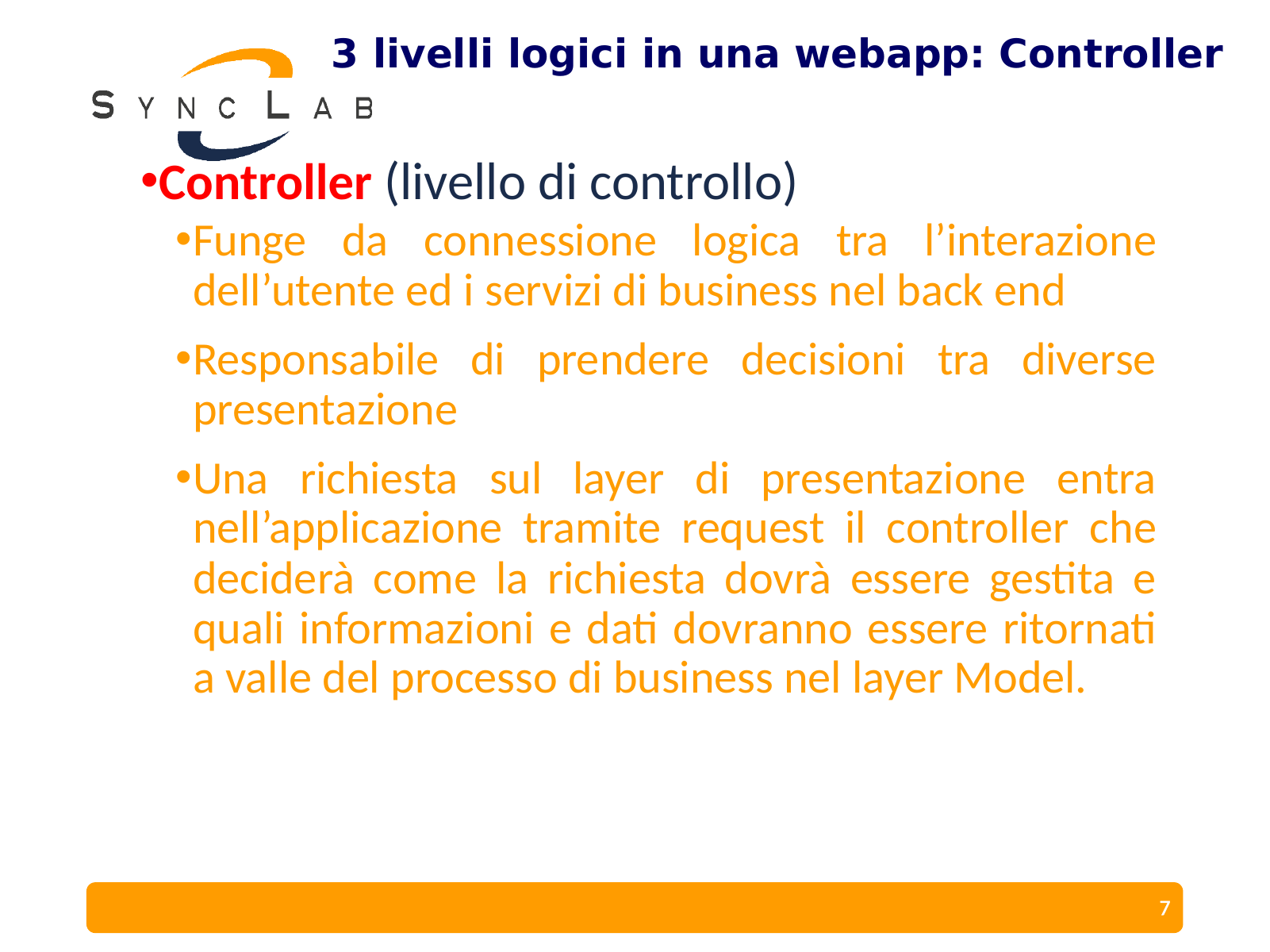

# 3 livelli logici in una webapp: Controller
Controller (livello di controllo)‏
Funge da connessione logica tra l’interazione dell’utente ed i servizi di business nel back end
Responsabile di prendere decisioni tra diverse presentazione
Una richiesta sul layer di presentazione entra nell’applicazione tramite request il controller che deciderà come la richiesta dovrà essere gestita e quali informazioni e dati dovranno essere ritornati a valle del processo di business nel layer Model.
7